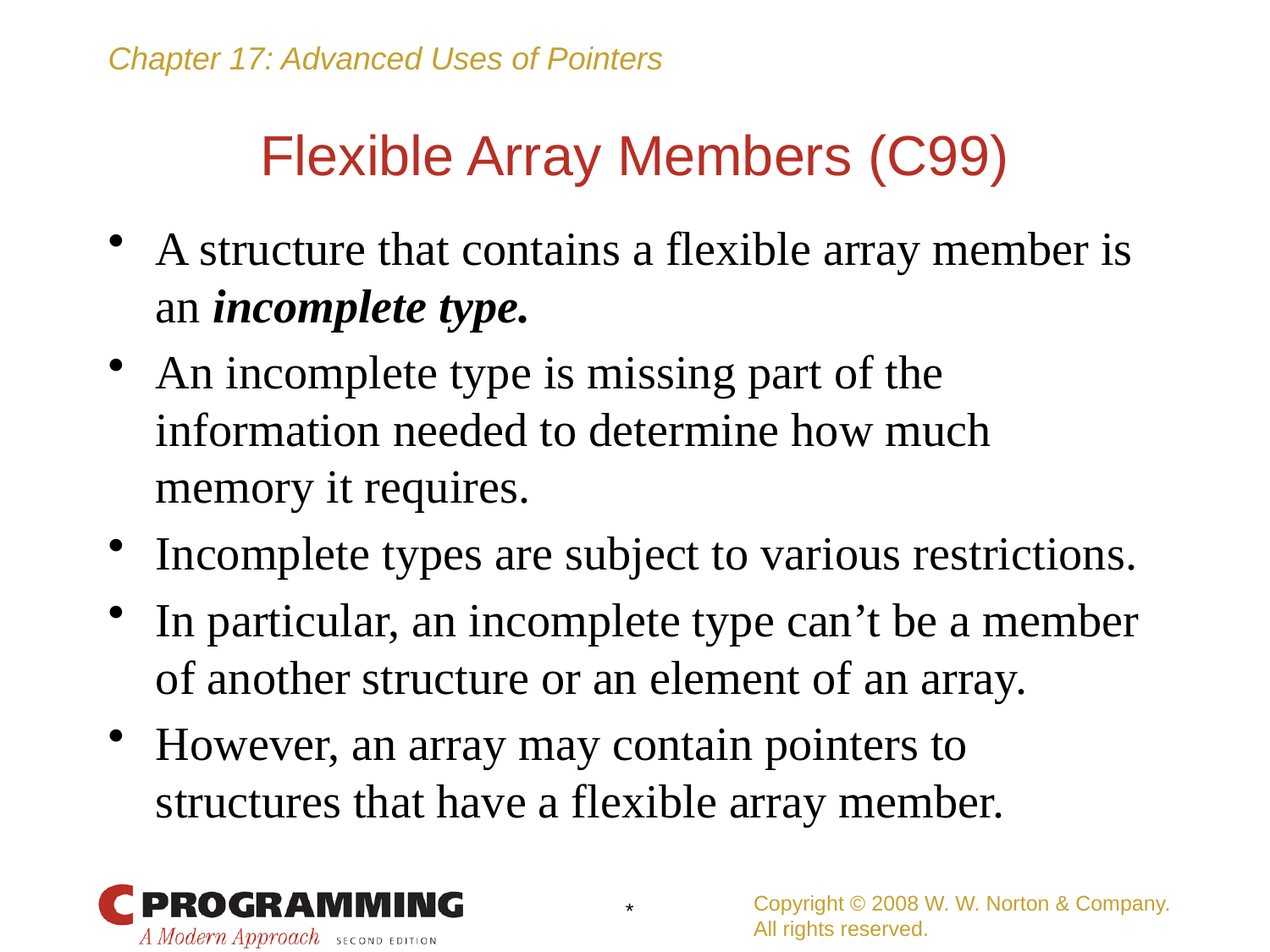

# Flexible Array Members (C99)
A structure that contains a flexible array member is an incomplete type.
An incomplete type is missing part of the information needed to determine how much memory it requires.
Incomplete types are subject to various restrictions.
In particular, an incomplete type can’t be a member of another structure or an element of an array.
However, an array may contain pointers to structures that have a flexible array member.
Copyright © 2008 W. W. Norton & Company.
All rights reserved.
*